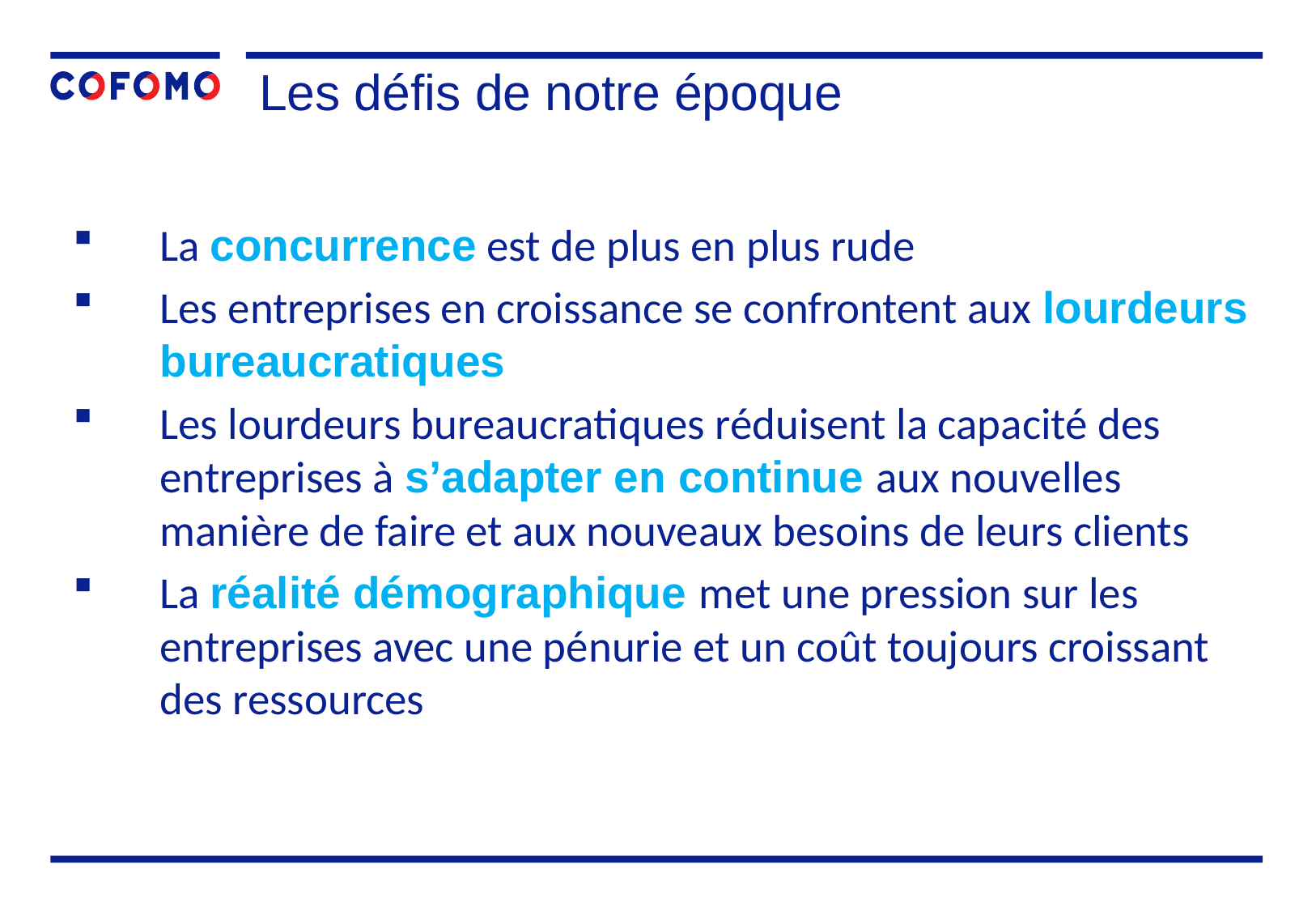

Les défis de notre époque
La concurrence est de plus en plus rude
Les entreprises en croissance se confrontent aux lourdeurs bureaucratiques
Les lourdeurs bureaucratiques réduisent la capacité des entreprises à s’adapter en continue aux nouvelles manière de faire et aux nouveaux besoins de leurs clients
La réalité démographique met une pression sur les entreprises avec une pénurie et un coût toujours croissant des ressources